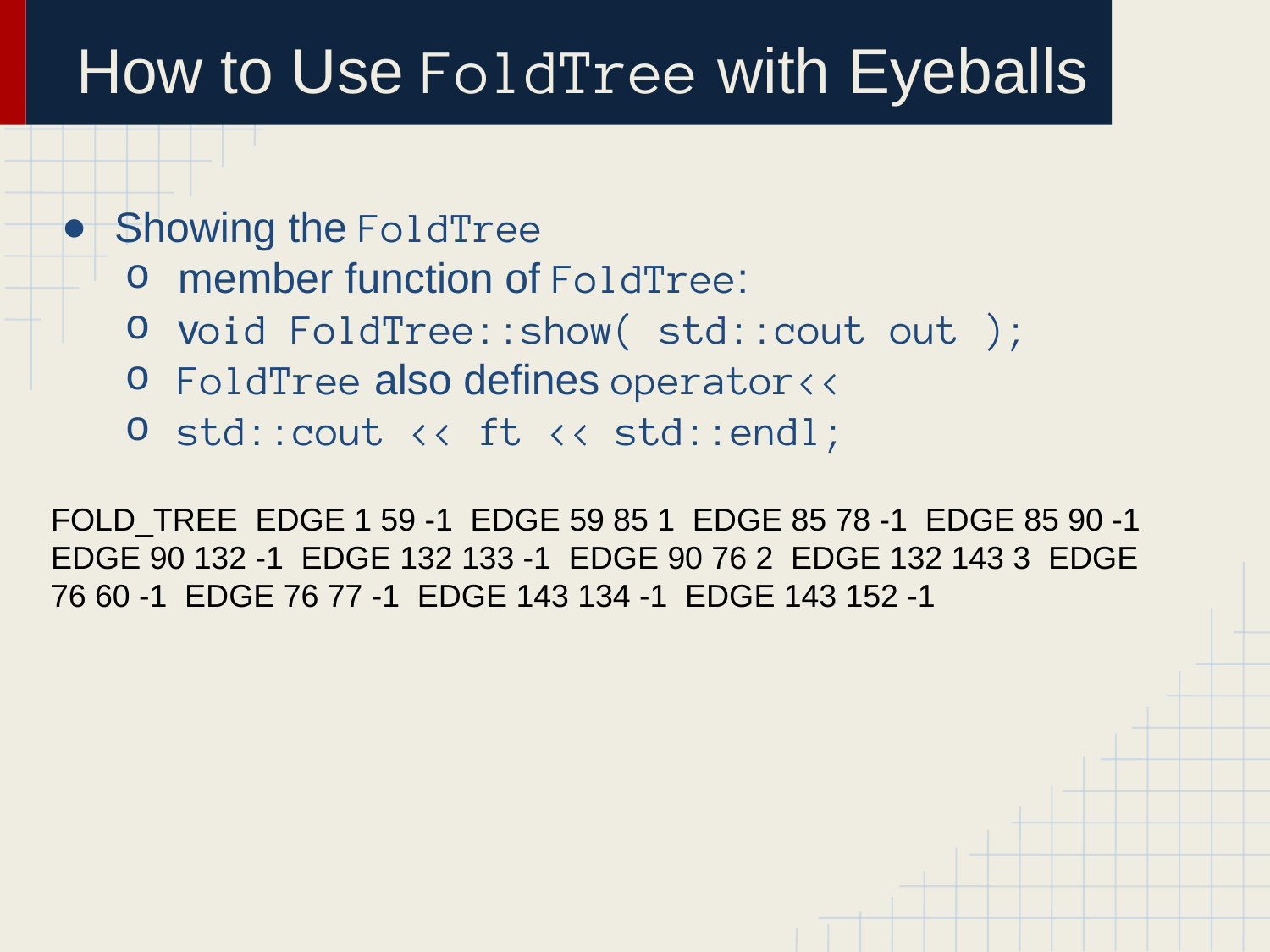

# How to Use FoldTree with Eyeballs
Showing the FoldTree
member function of FoldTree:
void FoldTree::show( std::cout out );
FoldTree also defines operator<<
std::cout << ft << std::endl;

FOLD_TREE  EDGE 1 59 -1  EDGE 59 85 1  EDGE 85 78 -1  EDGE 85 90 -1  EDGE 90 132 -1  EDGE 132 133 -1  EDGE 90 76 2  EDGE 132 143 3  EDGE 76 60 -1  EDGE 76 77 -1  EDGE 143 134 -1  EDGE 143 152 -1